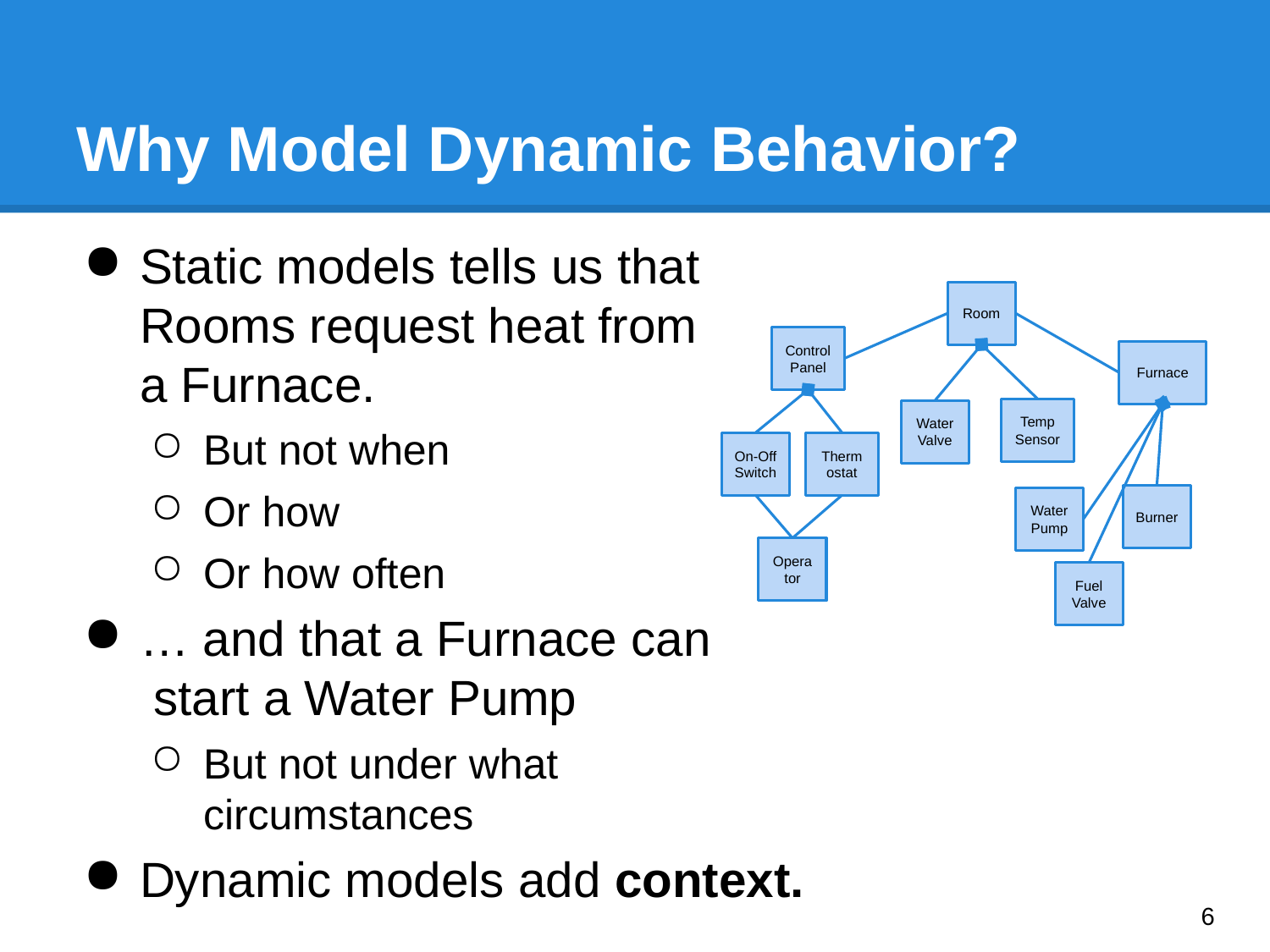

# Why Model Dynamic Behavior?
Static models tells us that Rooms request heat from
a Furnace.
But not when
Or how
Or how often
… and that a Furnace can
 start a Water Pump
But not under what circumstances
Dynamic models add context.
Room
Control Panel
Furnace
Temp Sensor
Water Valve
On-Off Switch
Thermostat
Burner
Water Pump
Operator
Fuel Valve
6